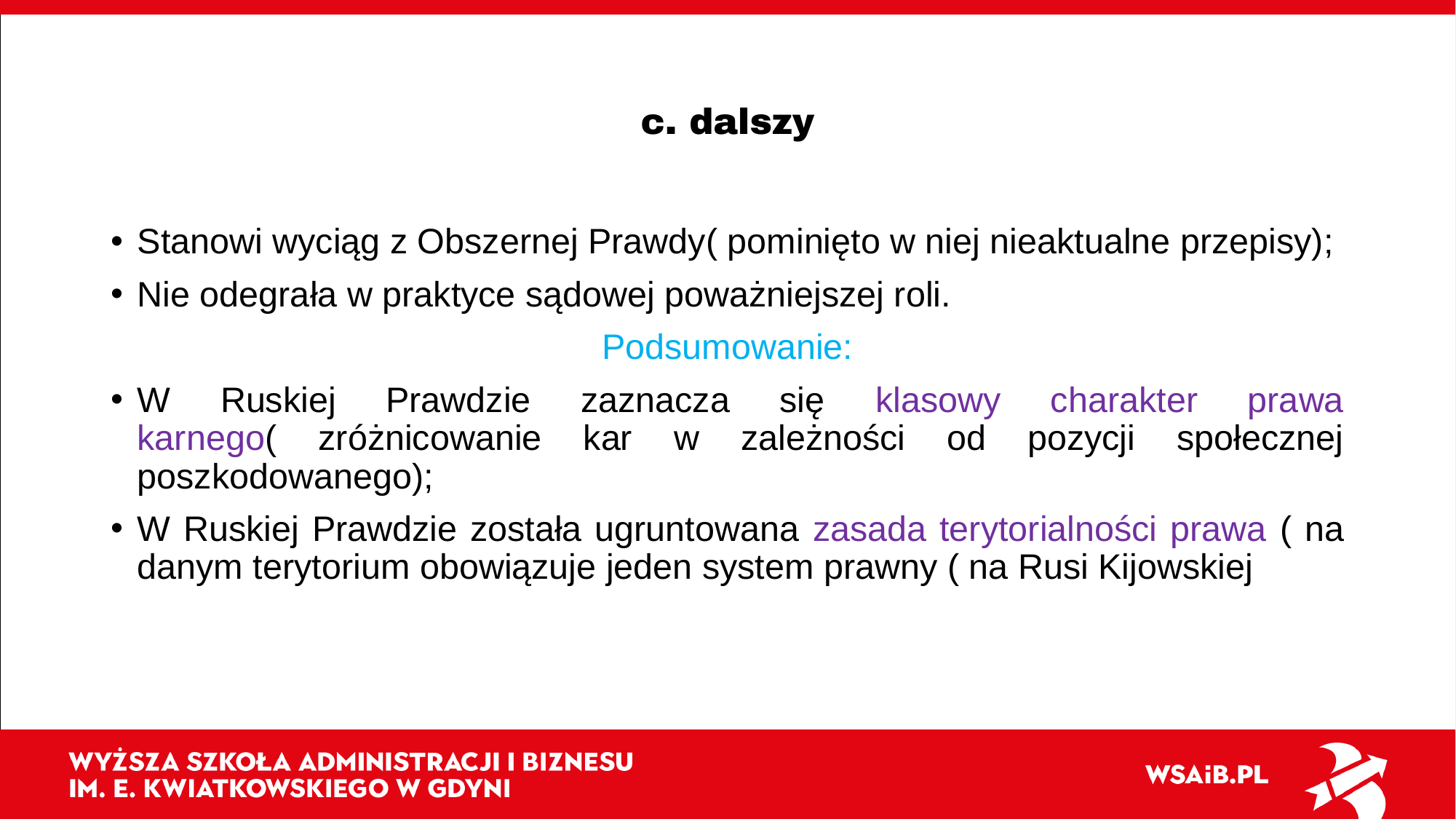

# c. dalszy
Stanowi wyciąg z Obszernej Prawdy( pominięto w niej nieaktualne przepisy);
Nie odegrała w praktyce sądowej poważniejszej roli.
Podsumowanie:
W Ruskiej Prawdzie zaznacza się klasowy charakter prawa karnego( zróżnicowanie kar w zależności od pozycji społecznej poszkodowanego);
W Ruskiej Prawdzie została ugruntowana zasada terytorialności prawa ( na danym terytorium obowiązuje jeden system prawny ( na Rusi Kijowskiej